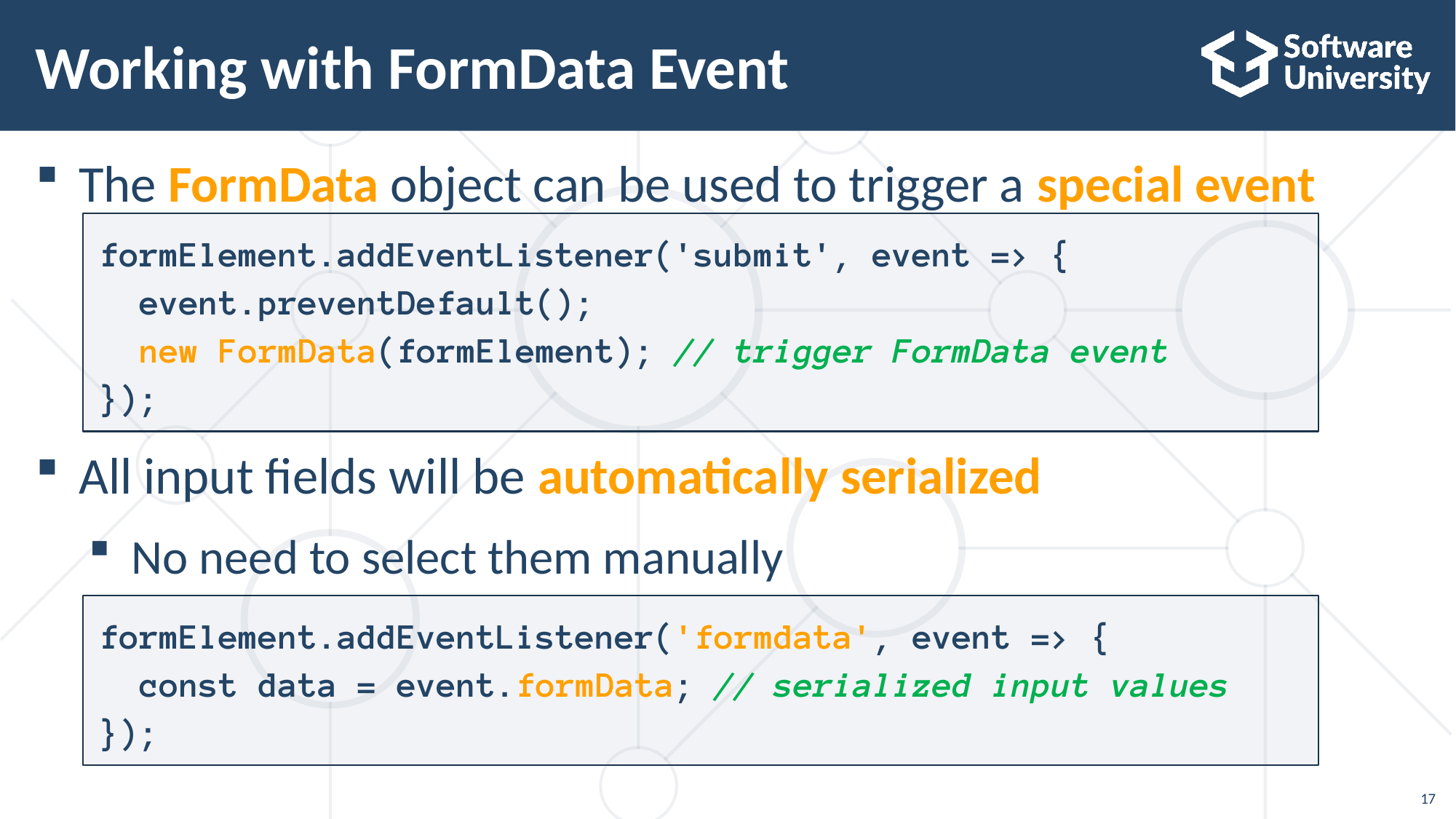

# Working with FormData Event
The FormData object can be used to trigger a special event
All input fields will be automatically serialized
No need to select them manually
formElement.addEventListener('submit', event => {
  event.preventDefault();
  new FormData(formElement); // trigger FormData event
});
formElement.addEventListener('formdata', event => {
  const data = event.formData; // serialized input values
});
17